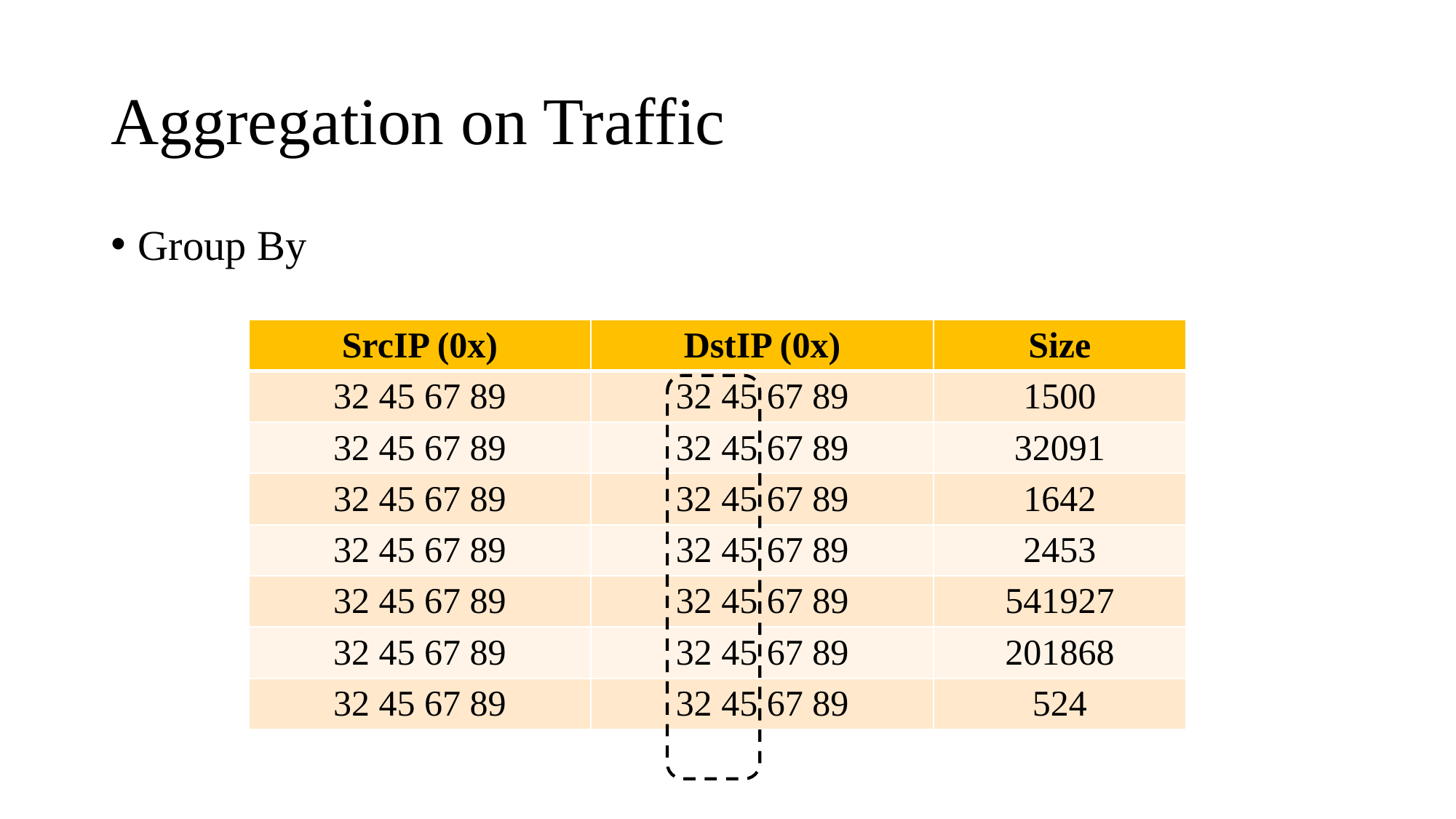

# Aggregation on Traffic
Group By

| SrcIP (0x) | DstIP (0x) | Size |
| --- | --- | --- |
| 32 45 67 89 | 32 45 67 89 | 1500 |
| 32 45 67 89 | 32 45 67 89 | 32091 |
| 32 45 67 89 | 32 45 67 89 | 1642 |
| 32 45 67 89 | 32 45 67 89 | 2453 |
| 32 45 67 89 | 32 45 67 89 | 541927 |
| 32 45 67 89 | 32 45 67 89 | 201868 |
| 32 45 67 89 | 32 45 67 89 | 524 |